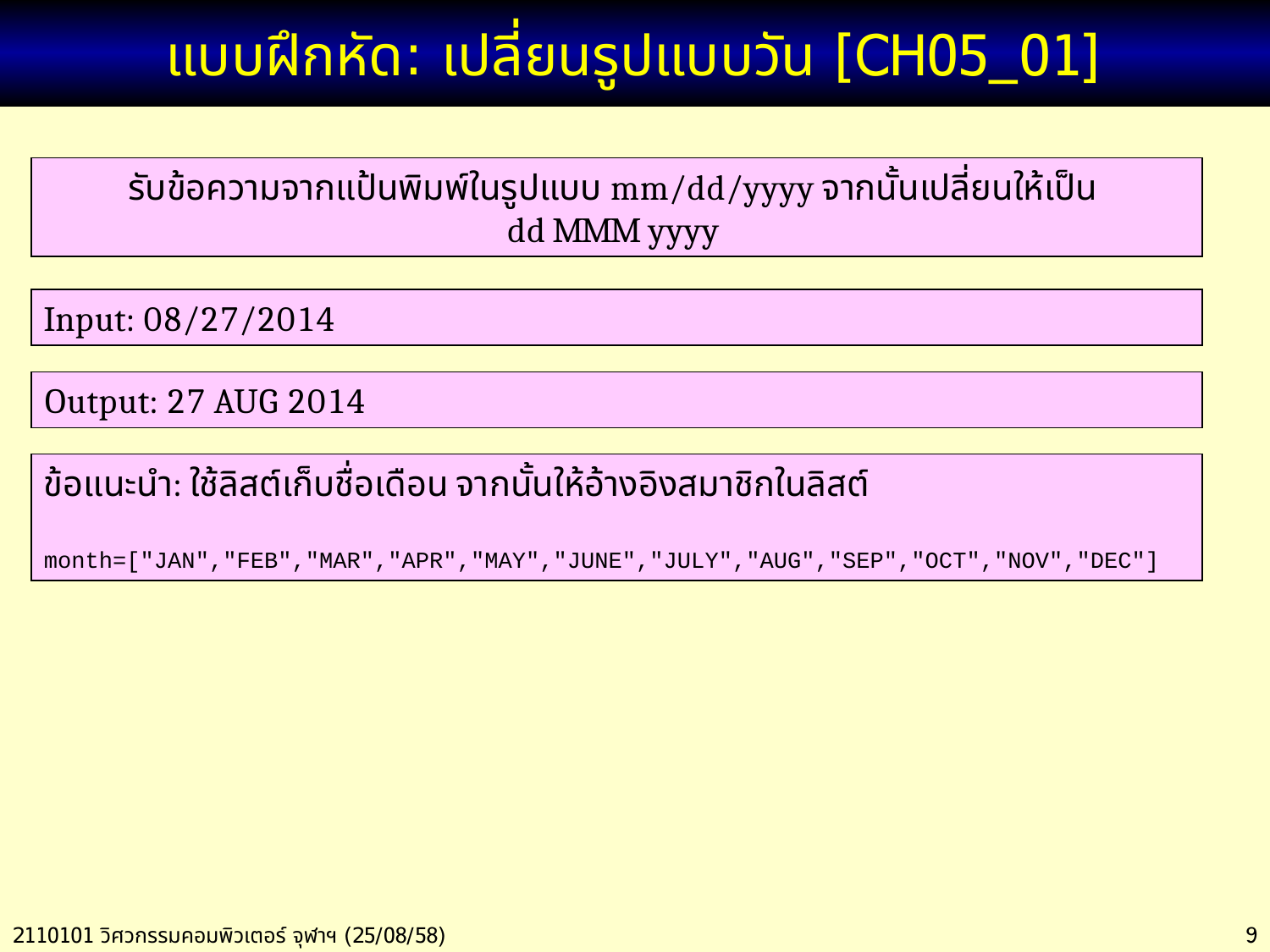

# แบบฝึกหัด: เปลี่ยนรูปแบบวัน [CH05_01]
รับข้อความจากแป้นพิมพ์ในรูปแบบ mm/dd/yyyy จากนั้นเปลี่ยนให้เป็น
dd MMM yyyy
Input: 08/27/2014
Output: 27 AUG 2014
ข้อแนะนำ: ใช้ลิสต์เก็บชื่อเดือน จากนั้นให้อ้างอิงสมาชิกในลิสต์

month=["JAN","FEB","MAR","APR","MAY","JUNE","JULY","AUG","SEP","OCT","NOV","DEC"]